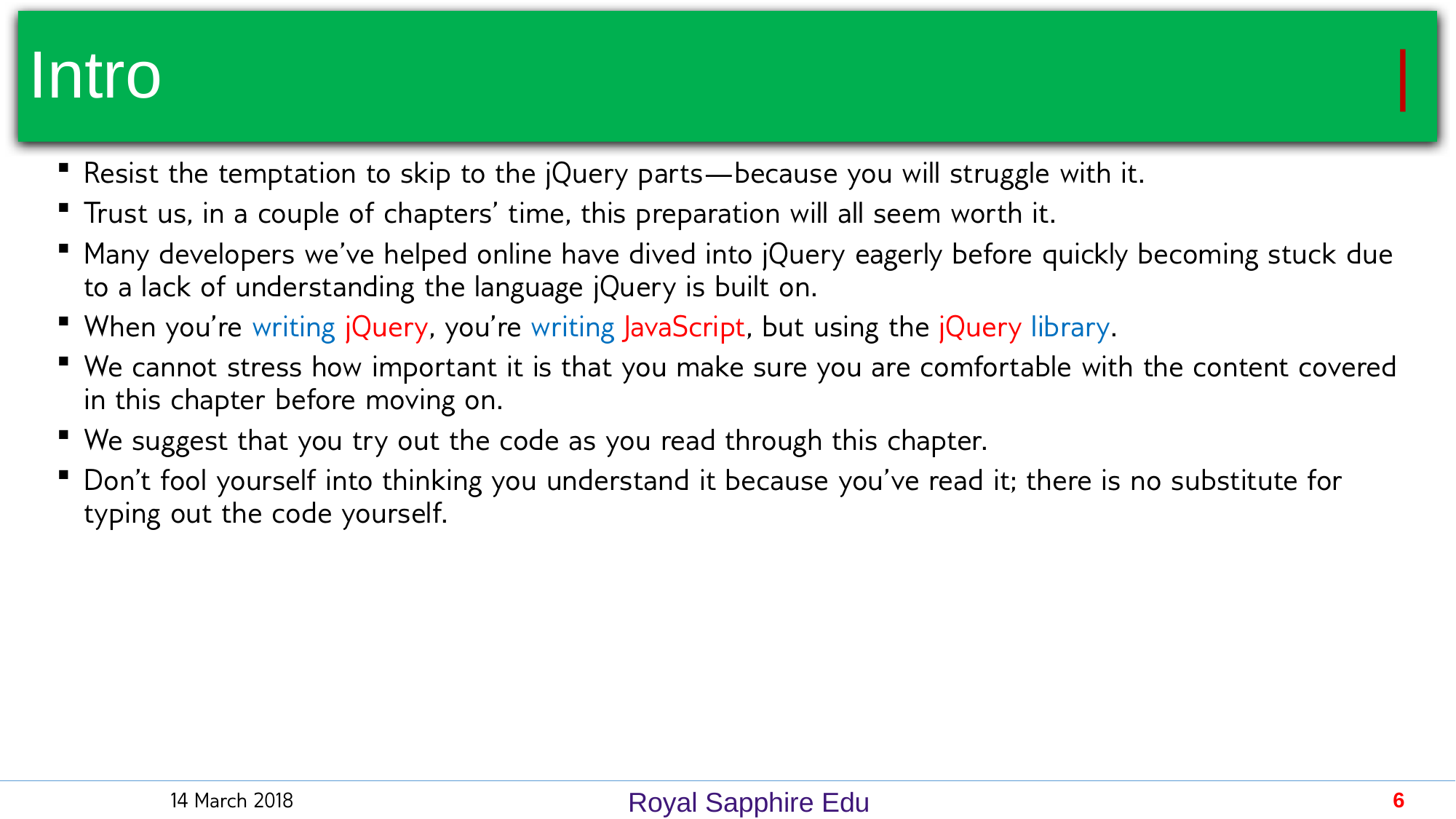

# Intro											   |
Resist the temptation to skip to the jQuery parts—because you will struggle with it.
Trust us, in a couple of chapters’ time, this preparation will all seem worth it.
Many developers we’ve helped online have dived into jQuery eagerly before quickly becoming stuck due to a lack of understanding the language jQuery is built on.
When you’re writing jQuery, you’re writing JavaScript, but using the jQuery library.
We cannot stress how important it is that you make sure you are comfortable with the content covered in this chapter before moving on.
We suggest that you try out the code as you read through this chapter.
Don’t fool yourself into thinking you understand it because you’ve read it; there is no substitute for typing out the code yourself.
14 March 2018
6